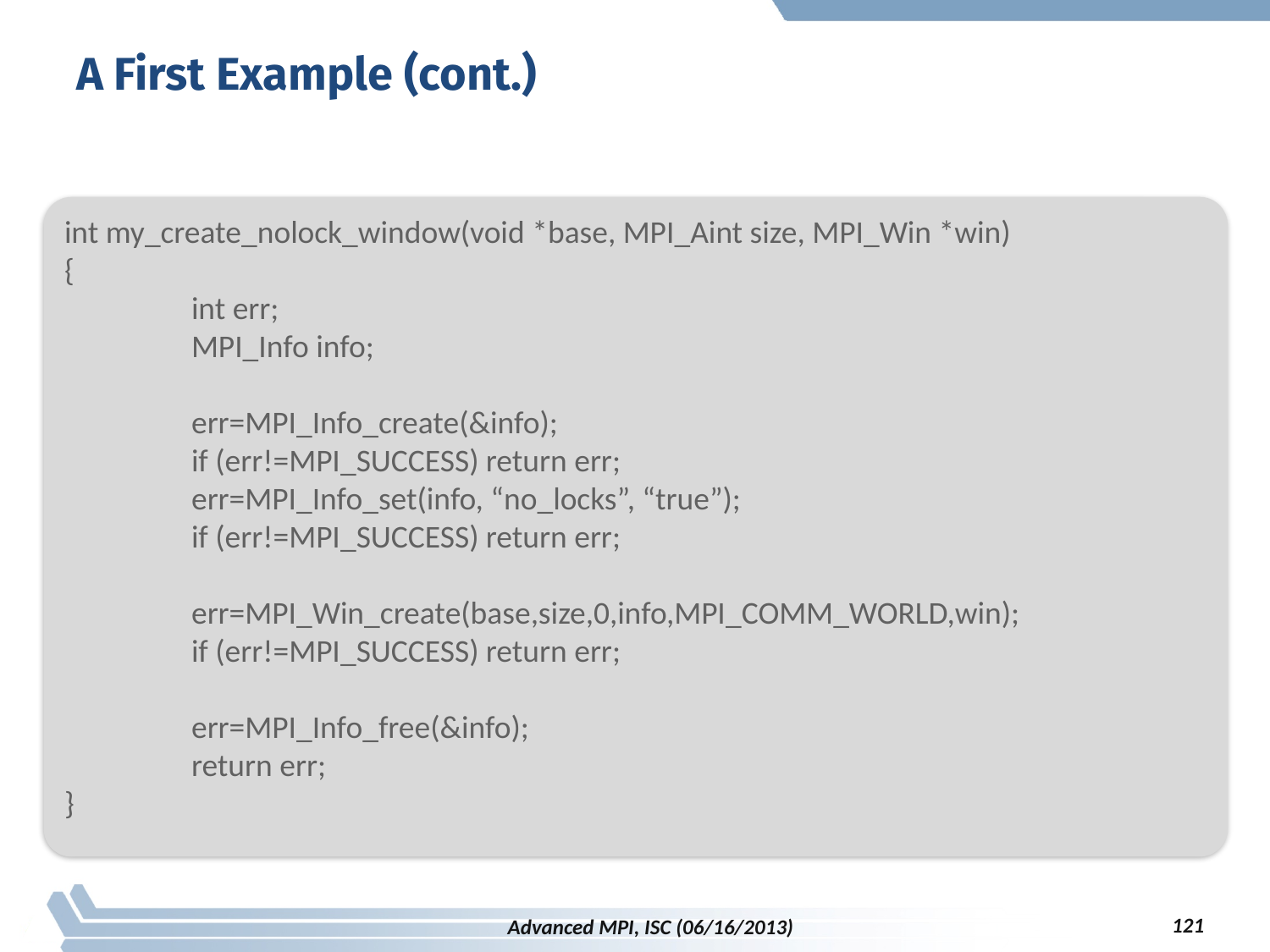

# A First Example (cont.)
int my_create_nolock_window(void *base, MPI_Aint size, MPI_Win *win)
{
	int err;
	MPI_Info info;

	err=MPI_Info_create(&info);
	if (err!=MPI_SUCCESS) return err;
	err=MPI_Info_set(info, “no_locks”, “true”);
	if (err!=MPI_SUCCESS) return err;

	err=MPI_Win_create(base,size,0,info,MPI_COMM_WORLD,win);
	if (err!=MPI_SUCCESS) return err;

	err=MPI_Info_free(&info);
	return err;
}
121
Advanced MPI, ISC (06/16/2013)